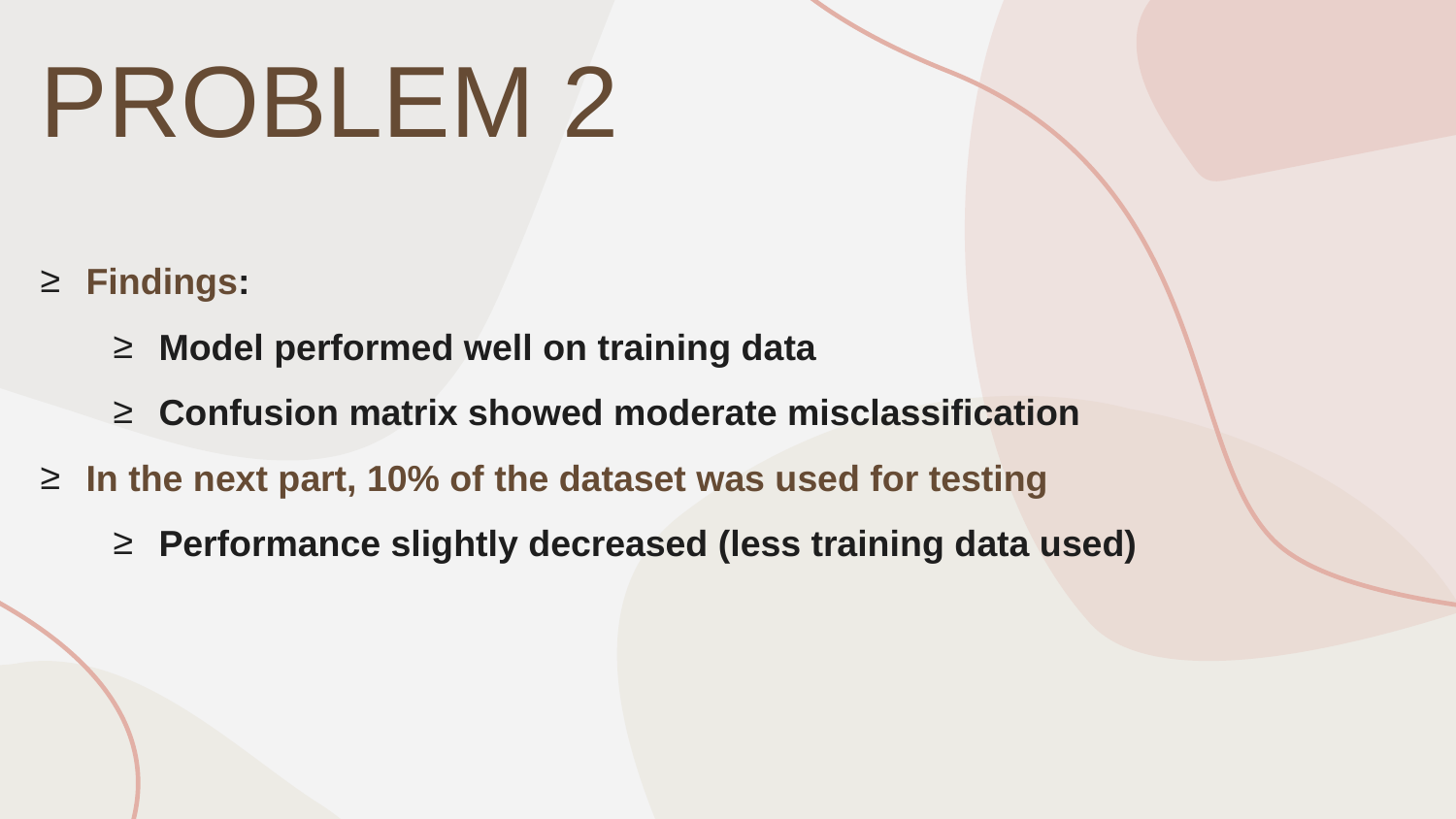

# PROBLEM 2
Findings:
Model performed well on training data
Confusion matrix showed moderate misclassification
In the next part, 10% of the dataset was used for testing
Performance slightly decreased (less training data used)